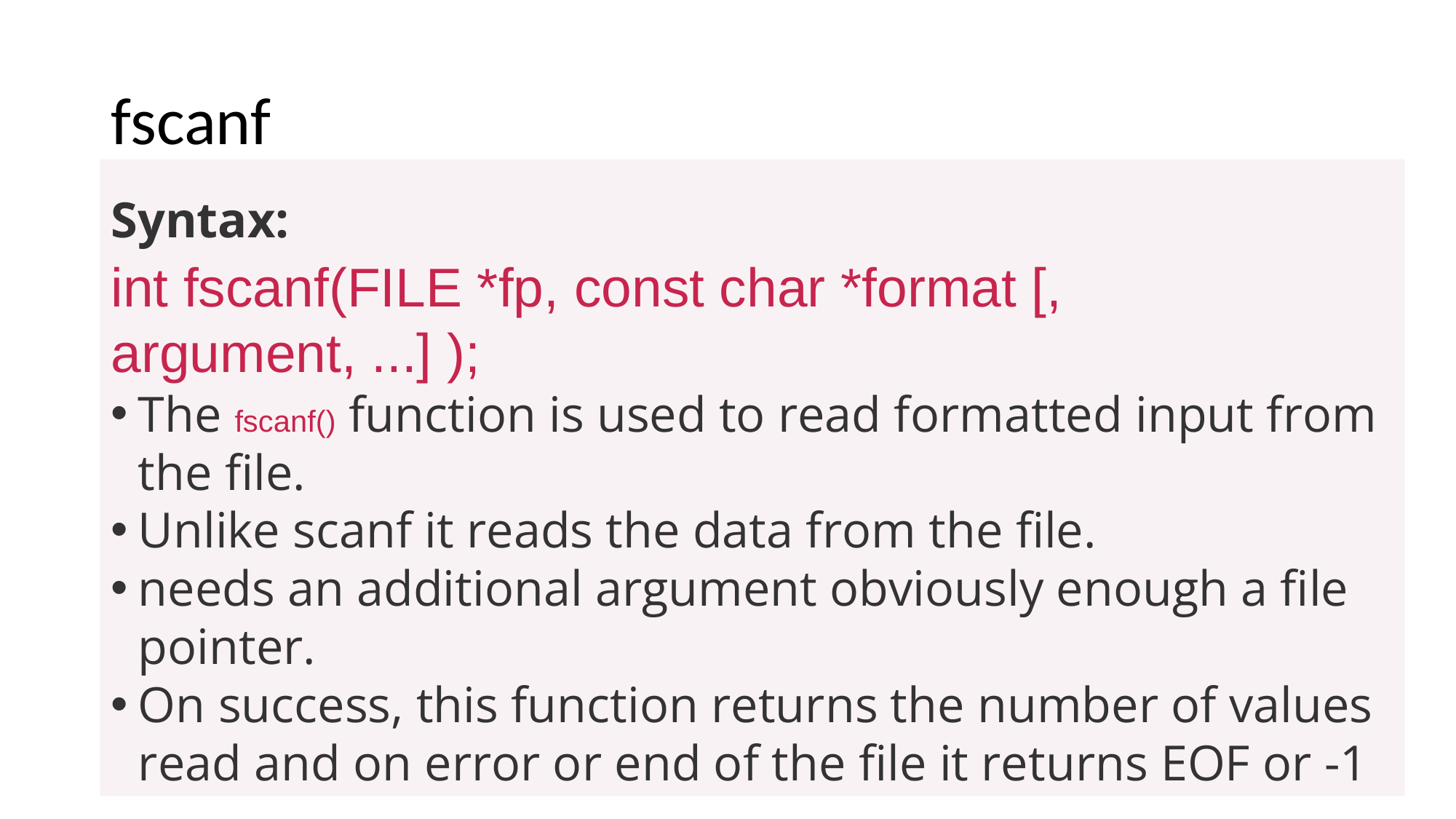

# fscanf
Syntax:
int fscanf(FILE *fp, const char *format [, argument, ...] );
The fscanf() function is used to read formatted input from the file.
Unlike scanf it reads the data from the file.
needs an additional argument obviously enough a file pointer.
On success, this function returns the number of values read and on error or end of the file it returns EOF or -1